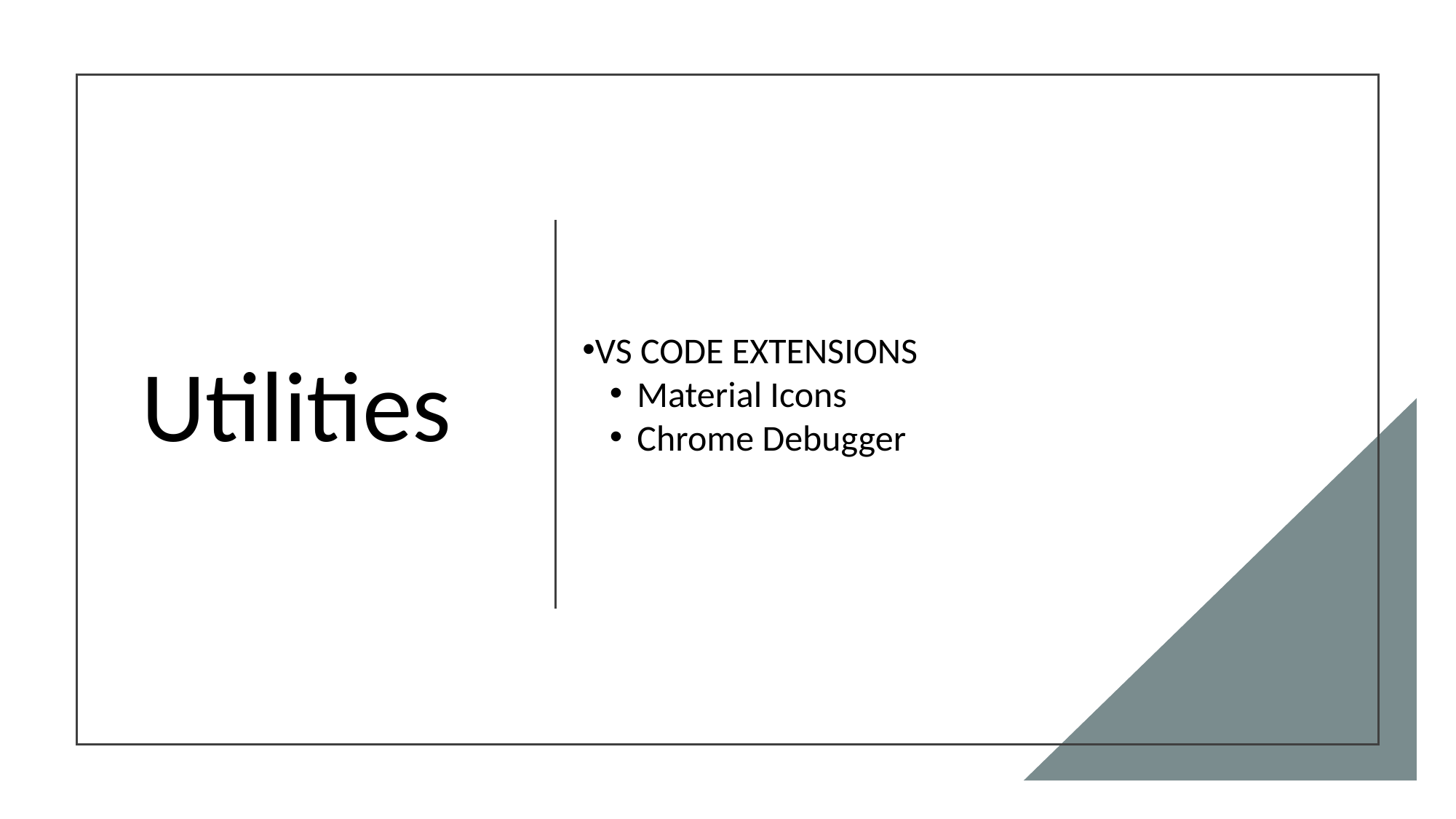

# Utilities
VS CODE EXTENSIONS
Material Icons
Chrome Debugger